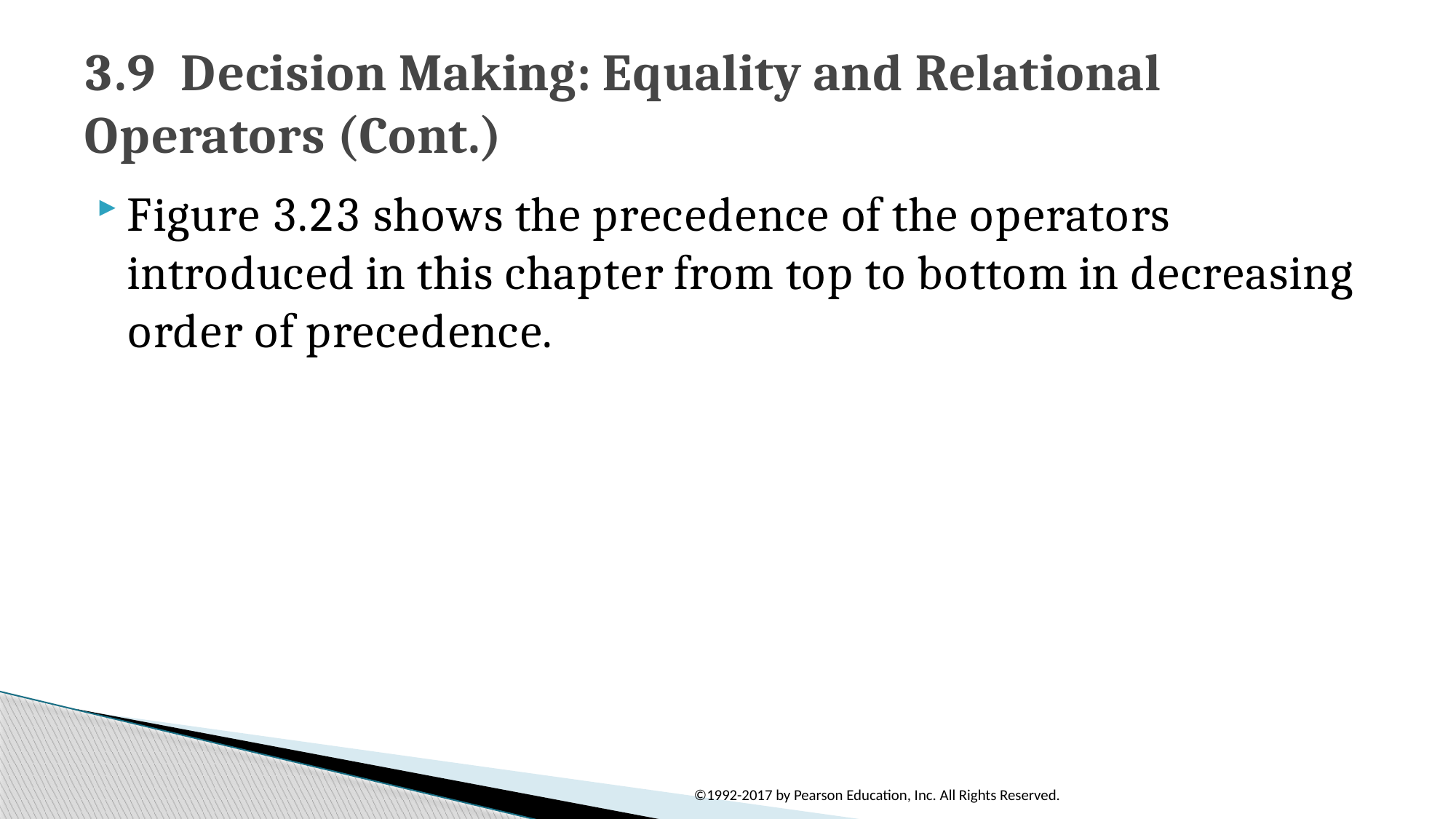

# 3.9  Decision Making: Equality and Relational Operators (Cont.)
Figure 3.23 shows the precedence of the operators introduced in this chapter from top to bottom in decreasing order of precedence.
©1992-2017 by Pearson Education, Inc. All Rights Reserved.